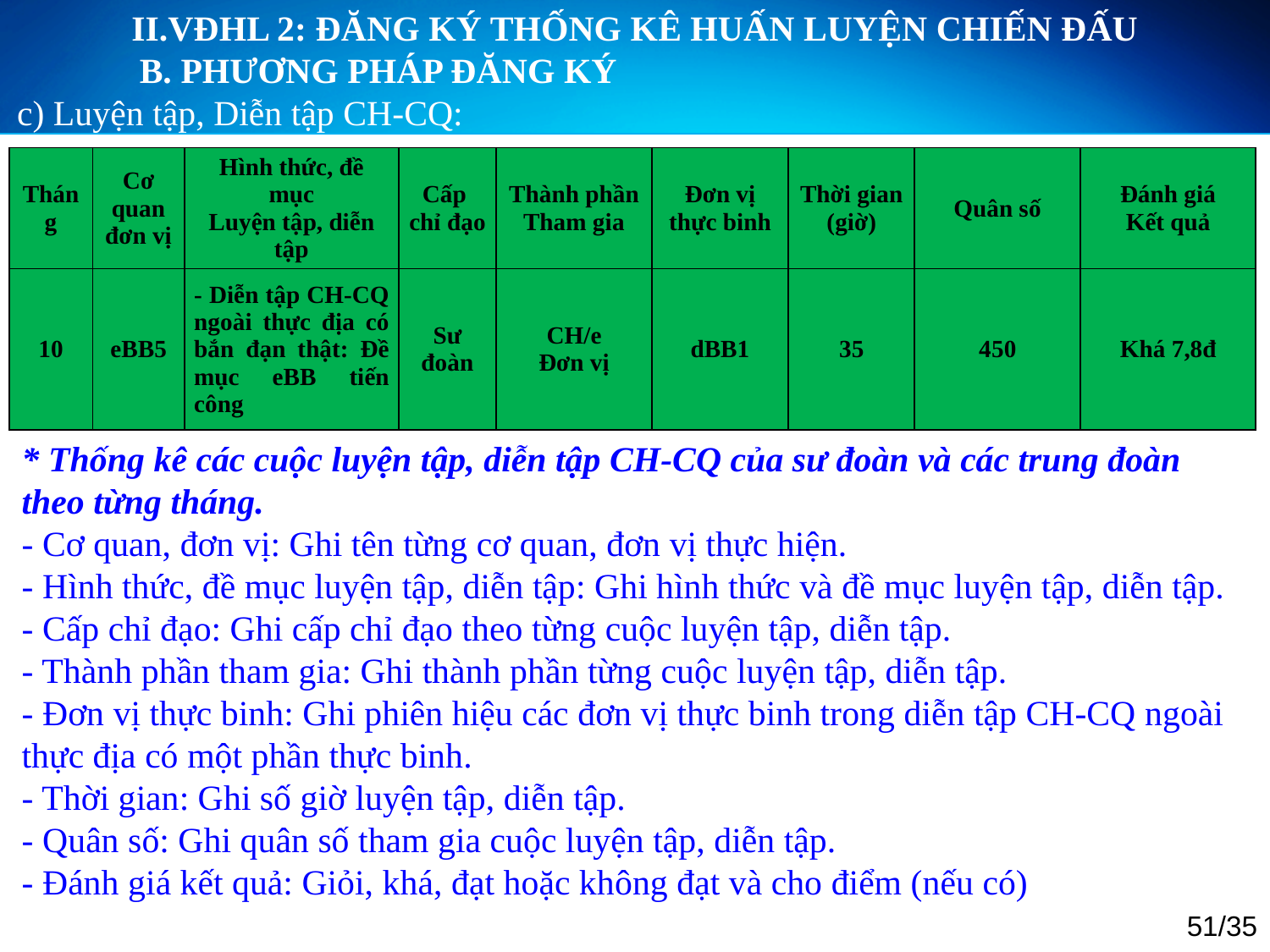

II.VĐHL 2: ĐĂNG KÝ THỐNG KÊ HUẤN LUYỆN CHIẾN ĐẤU
	B. PHƯƠNG PHÁP ĐĂNG KÝ
c) Luyện tập, Diễn tập CH-CQ:
| Tháng | Cơ quan đơn vị | Hình thức, đề mục Luyện tập, diễn tập | Cấp chỉ đạo | Thành phần Tham gia | Đơn vị thực binh | Thời gian (giờ) | Quân số | Đánh giá Kết quả |
| --- | --- | --- | --- | --- | --- | --- | --- | --- |
| 10 | eBB5 | - Diễn tập CH-CQ ngoài thực địa có bắn đạn thật: Đề mục eBB tiến công | Sư đoàn | CH/e Đơn vị | dBB1 | 35 | 450 | Khá 7,8đ |
* Thống kê các cuộc luyện tập, diễn tập CH-CQ của sư đoàn và các trung đoàn theo từng tháng.
- Cơ quan, đơn vị: Ghi tên từng cơ quan, đơn vị thực hiện.
- Hình thức, đề mục luyện tập, diễn tập: Ghi hình thức và đề mục luyện tập, diễn tập.
- Cấp chỉ đạo: Ghi cấp chỉ đạo theo từng cuộc luyện tập, diễn tập.
- Thành phần tham gia: Ghi thành phần từng cuộc luyện tập, diễn tập.
- Đơn vị thực binh: Ghi phiên hiệu các đơn vị thực binh trong diễn tập CH-CQ ngoài thực địa có một phần thực binh.
- Thời gian: Ghi số giờ luyện tập, diễn tập.
- Quân số: Ghi quân số tham gia cuộc luyện tập, diễn tập.
- Đánh giá kết quả: Giỏi, khá, đạt hoặc không đạt và cho điểm (nếu có)
51/35